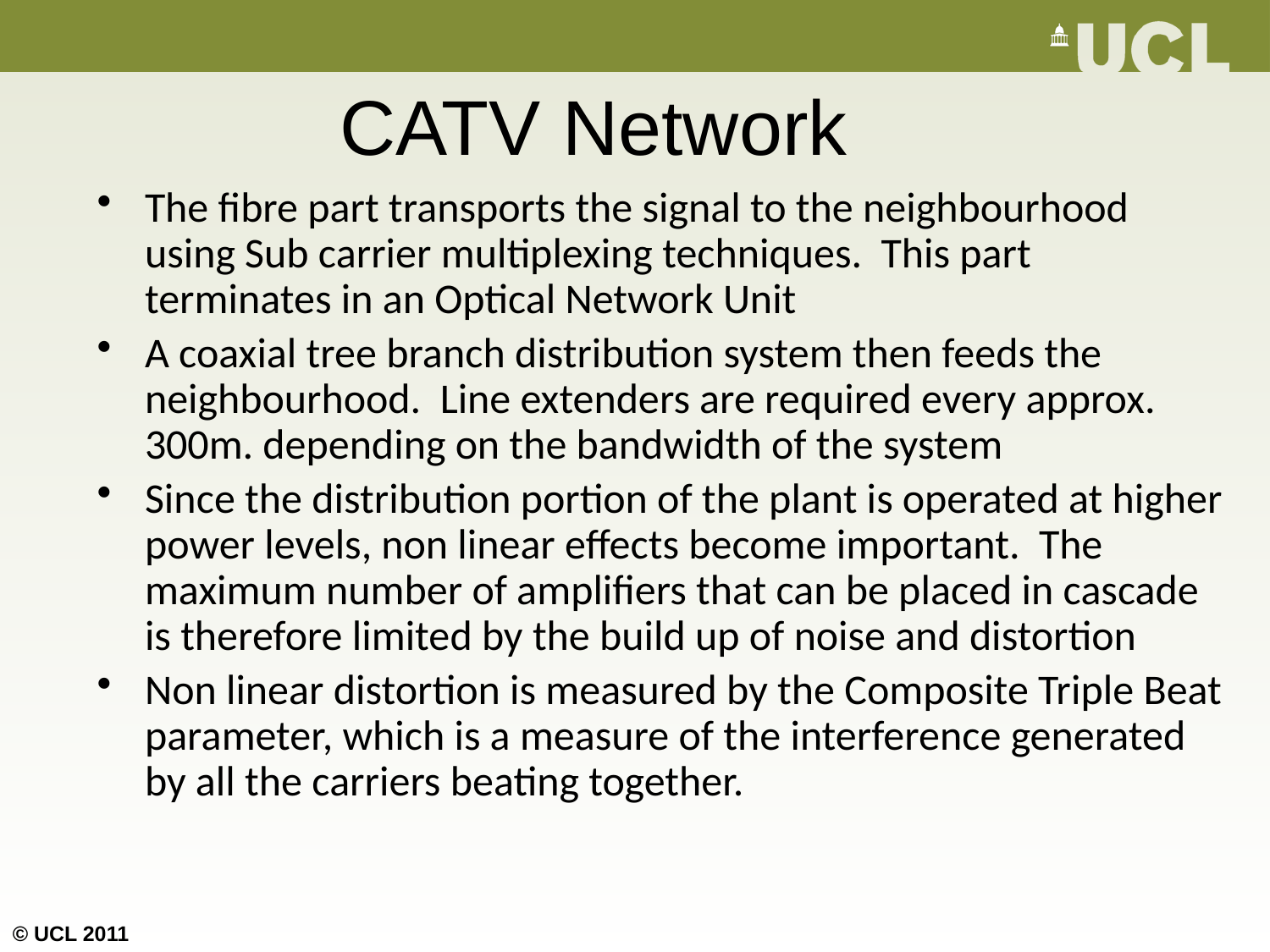

CATV Network

The fibre part transports the signal to the neighbourhood using Sub carrier multiplexing techniques.  This part terminates in an Optical Network Unit
A coaxial tree branch distribution system then feeds the neighbourhood.  Line extenders are required every approx. 300m. depending on the bandwidth of the system
Since the distribution portion of the plant is operated at higher power levels, non linear effects become important.  The maximum number of amplifiers that can be placed in cascade is therefore limited by the build up of noise and distortion
Non linear distortion is measured by the Composite Triple Beat parameter, which is a measure of the interference generated by all the carriers beating together.